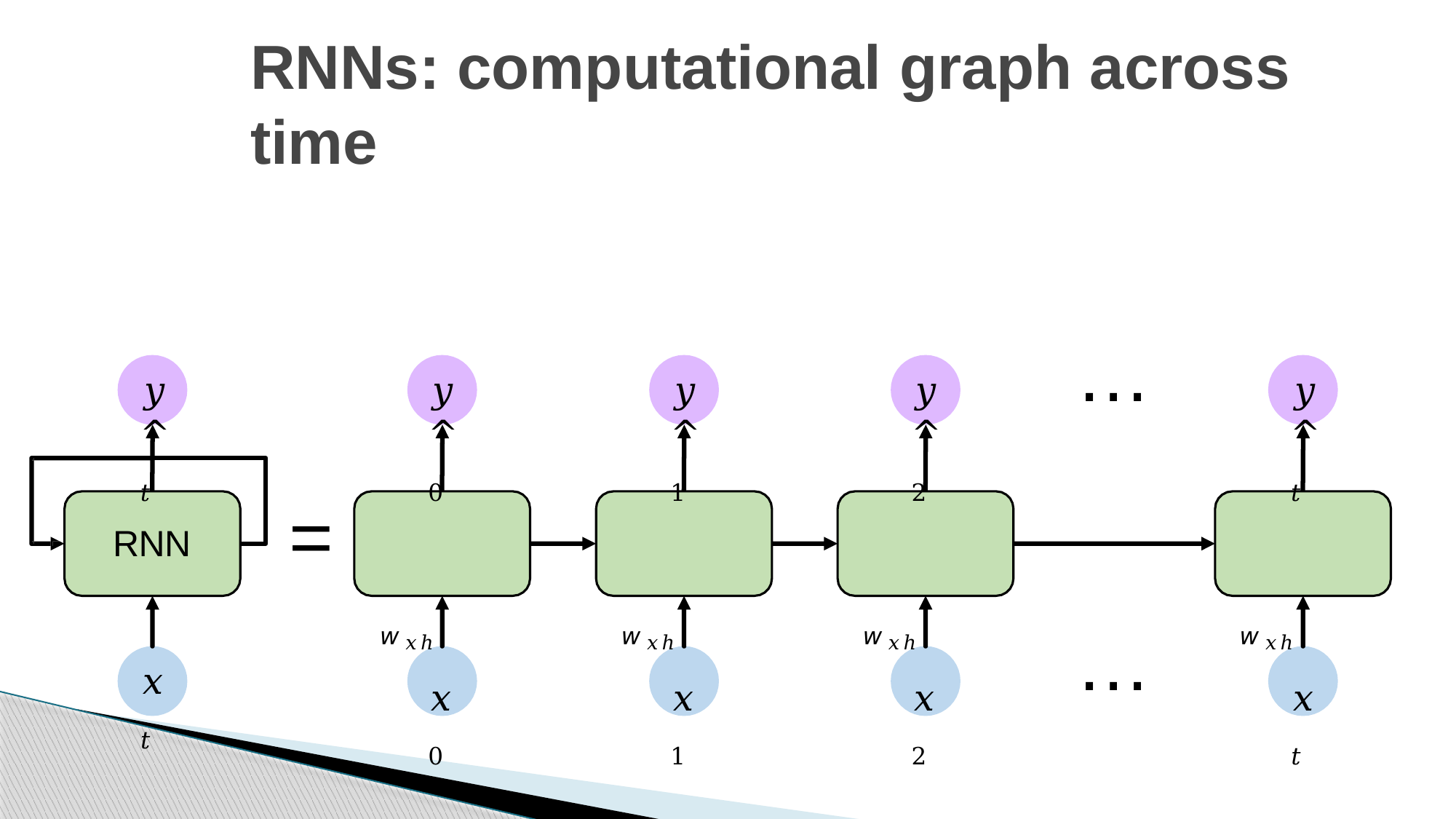

# RNNs: computational graph across time
…

𝑦^𝑡
𝑦^0
𝑦^1
𝑦^2
𝑦^𝑡

=

RNN
𝘸𝑥ℎ
𝑥0
𝘸𝑥ℎ
𝑥1
𝘸𝑥ℎ
𝑥2
𝘸𝑥ℎ
𝑥𝑡
…

𝑥𝑡